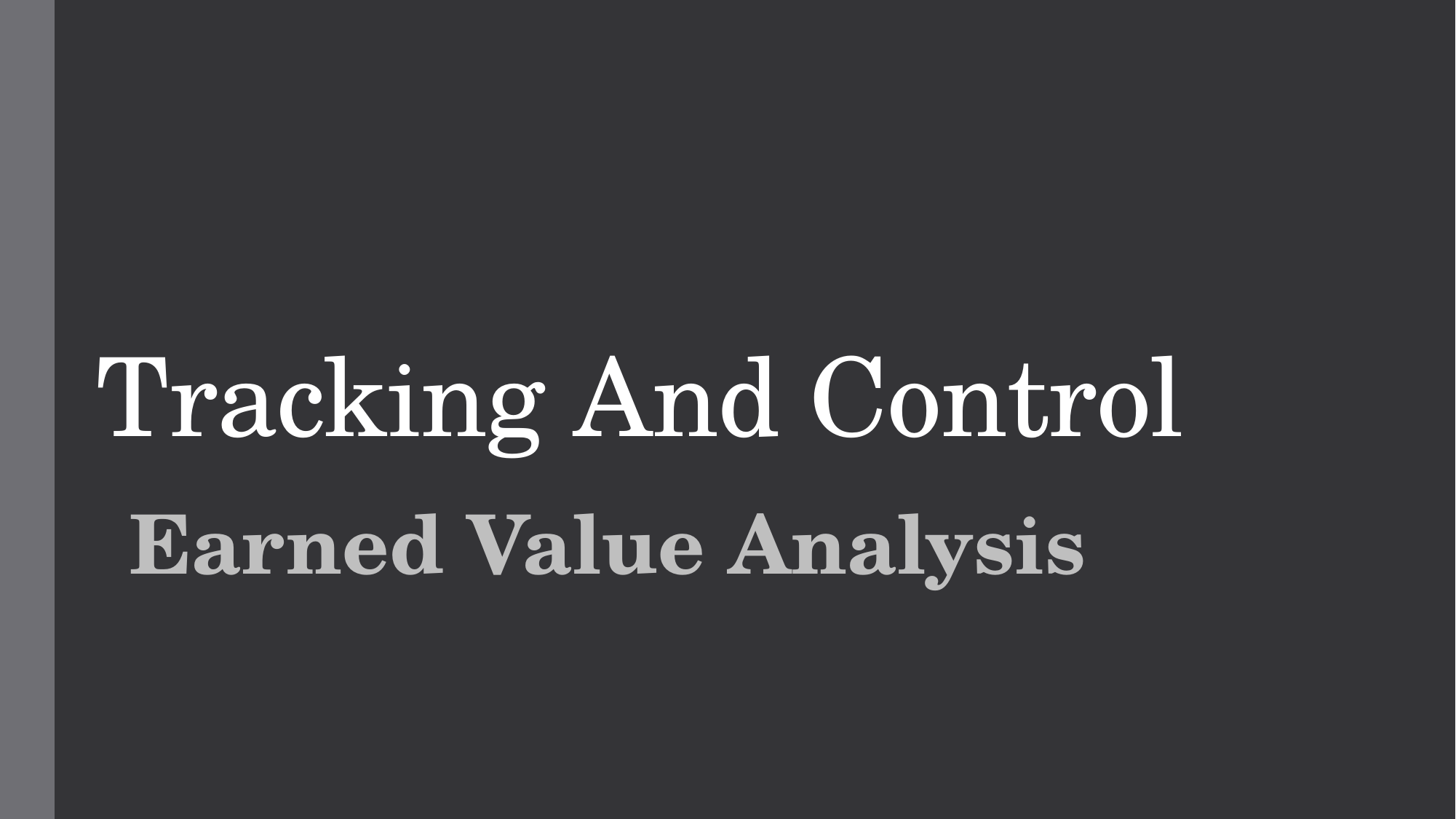

# Tracking And Control
Earned Value Analysis